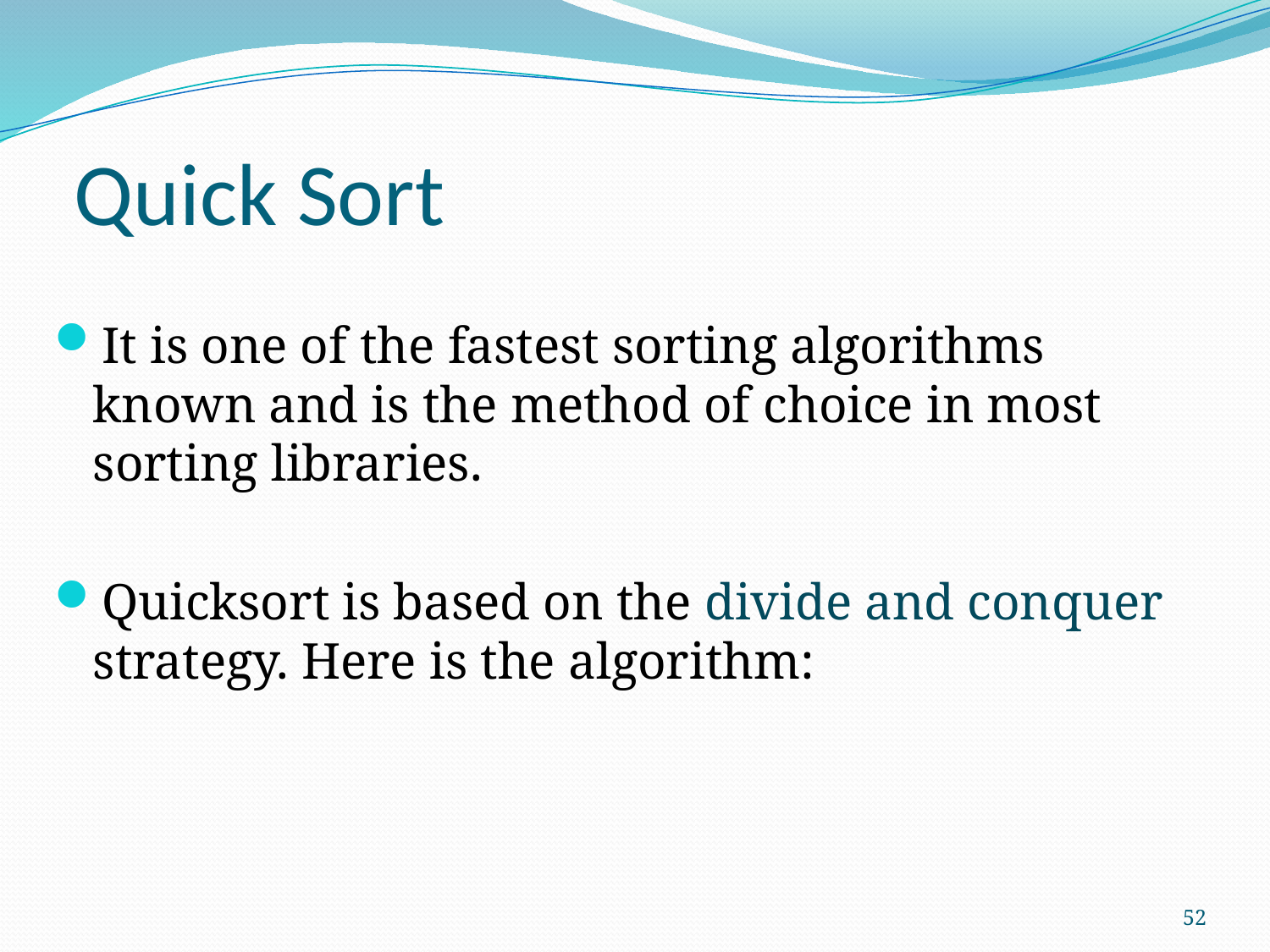

# Quick Sort

It is one of the fastest sorting algorithms known and is the method of choice in most sorting libraries.

Quicksort is based on the divide and conquer strategy. Here is the algorithm:

52